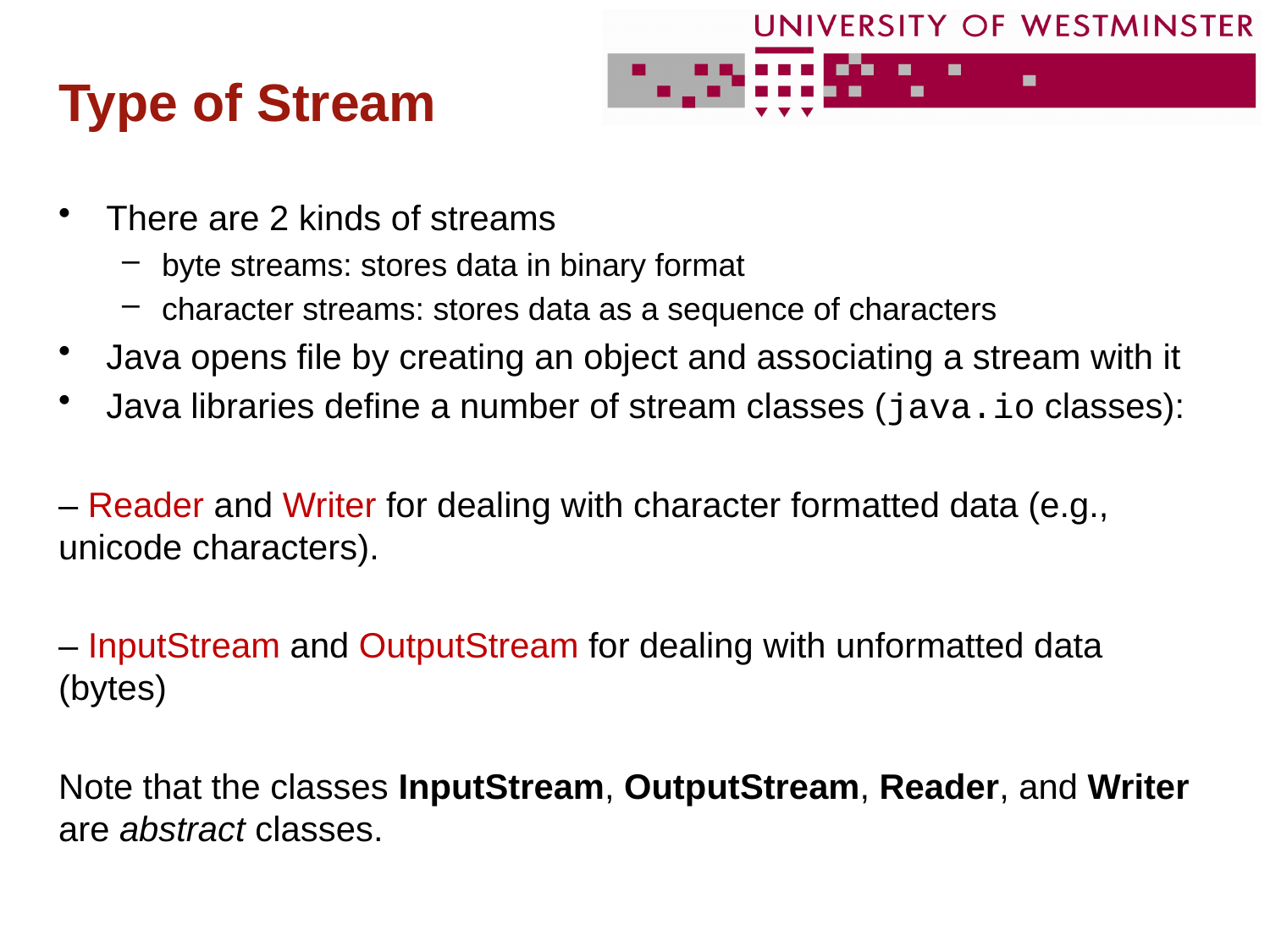

# Type of Stream
There are 2 kinds of streams
byte streams: stores data in binary format
character streams: stores data as a sequence of characters
Java opens file by creating an object and associating a stream with it
Java libraries define a number of stream classes (java.io classes):

– Reader and Writer for dealing with character formatted data (e.g., unicode characters).

– InputStream and OutputStream for dealing with unformatted data (bytes)

Note that the classes InputStream, OutputStream, Reader, and Writer are abstract classes.